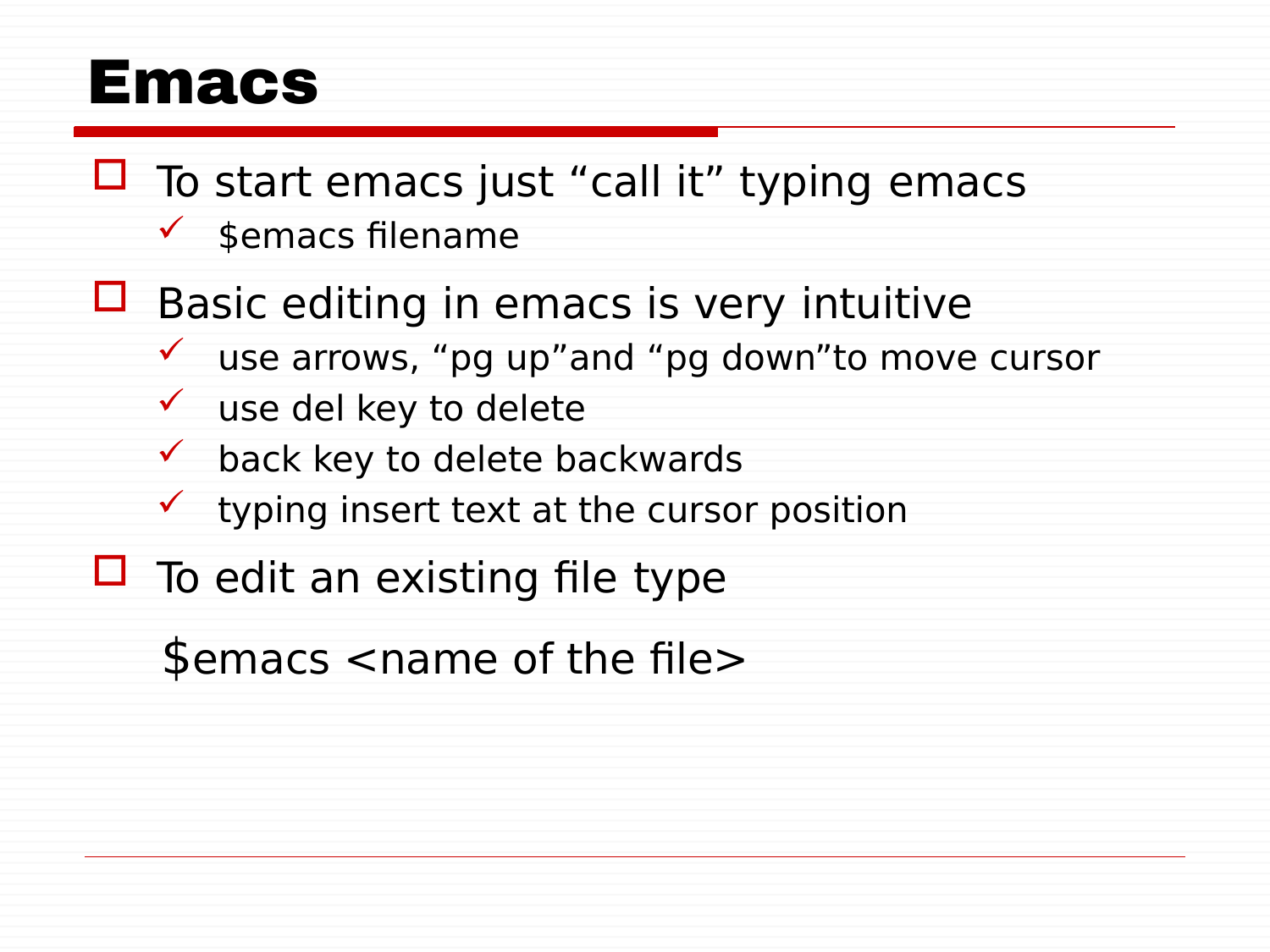

# Emacs

To start emacs just “call it” typing emacs
$emacs filename
Basic editing in emacs is very intuitive
use arrows, “pg up”and “pg down”to move cursor
use del key to delete
back key to delete backwards
typing insert text at the cursor position
To edit an existing file type
$emacs <name of the file>